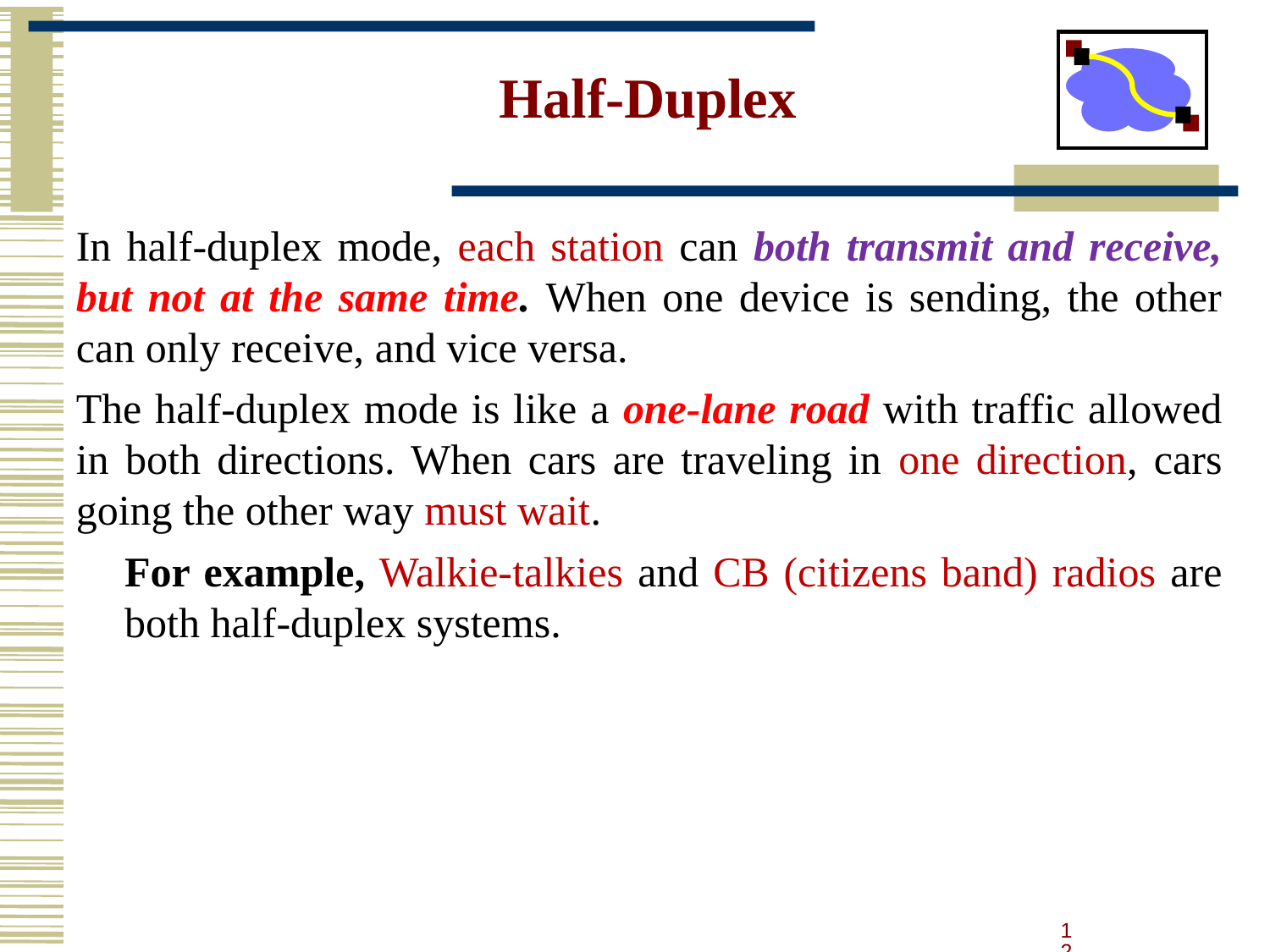

# Half-Duplex

In half-duplex mode, each station can both transmit and receive, but not at the same time. When one device is sending, the other can only receive, and vice versa.
The half-duplex mode is like a one-lane road with traffic allowed in both directions. When cars are traveling in one direction, cars going the other way must wait.
For example, Walkie-talkies and CB (citizens band) radios are both half-duplex systems.
12